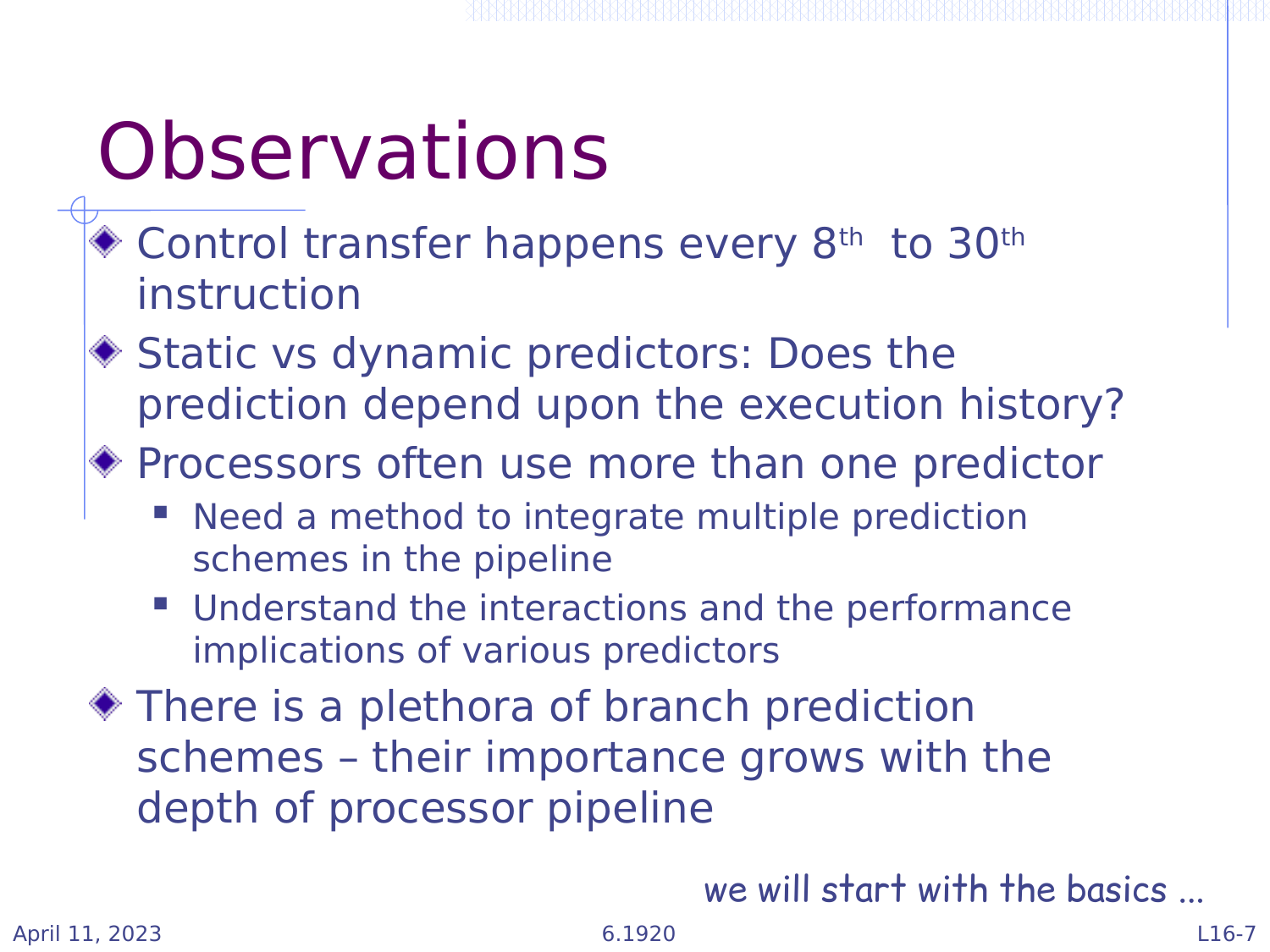

# Observations
Control transfer happens every 8th  to 30th instruction
Static vs dynamic predictors: Does the prediction depend upon the execution history?
Processors often use more than one predictor
Need a method to integrate multiple prediction schemes in the pipeline
Understand the interactions and the performance implications of various predictors
There is a plethora of branch prediction schemes – their importance grows with the depth of processor pipeline

we will start with the basics ...
April 11, 2023
6.1920
L16-7